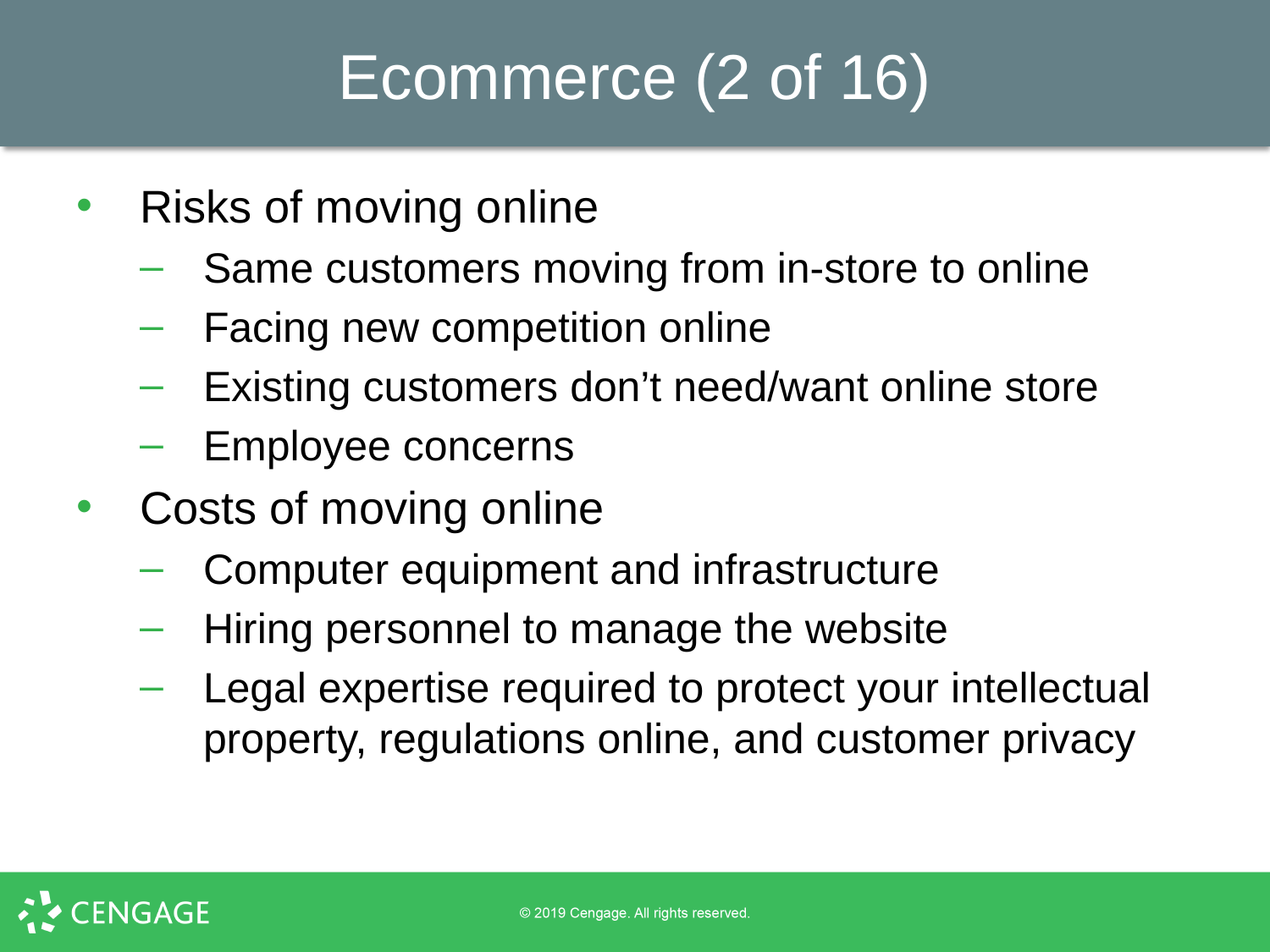

# Ecommerce (2 of 16)
Risks of moving online
Same customers moving from in-store to online
Facing new competition online
Existing customers don’t need/want online store
Employee concerns
Costs of moving online
Computer equipment and infrastructure
Hiring personnel to manage the website
Legal expertise required to protect your intellectual property, regulations online, and customer privacy